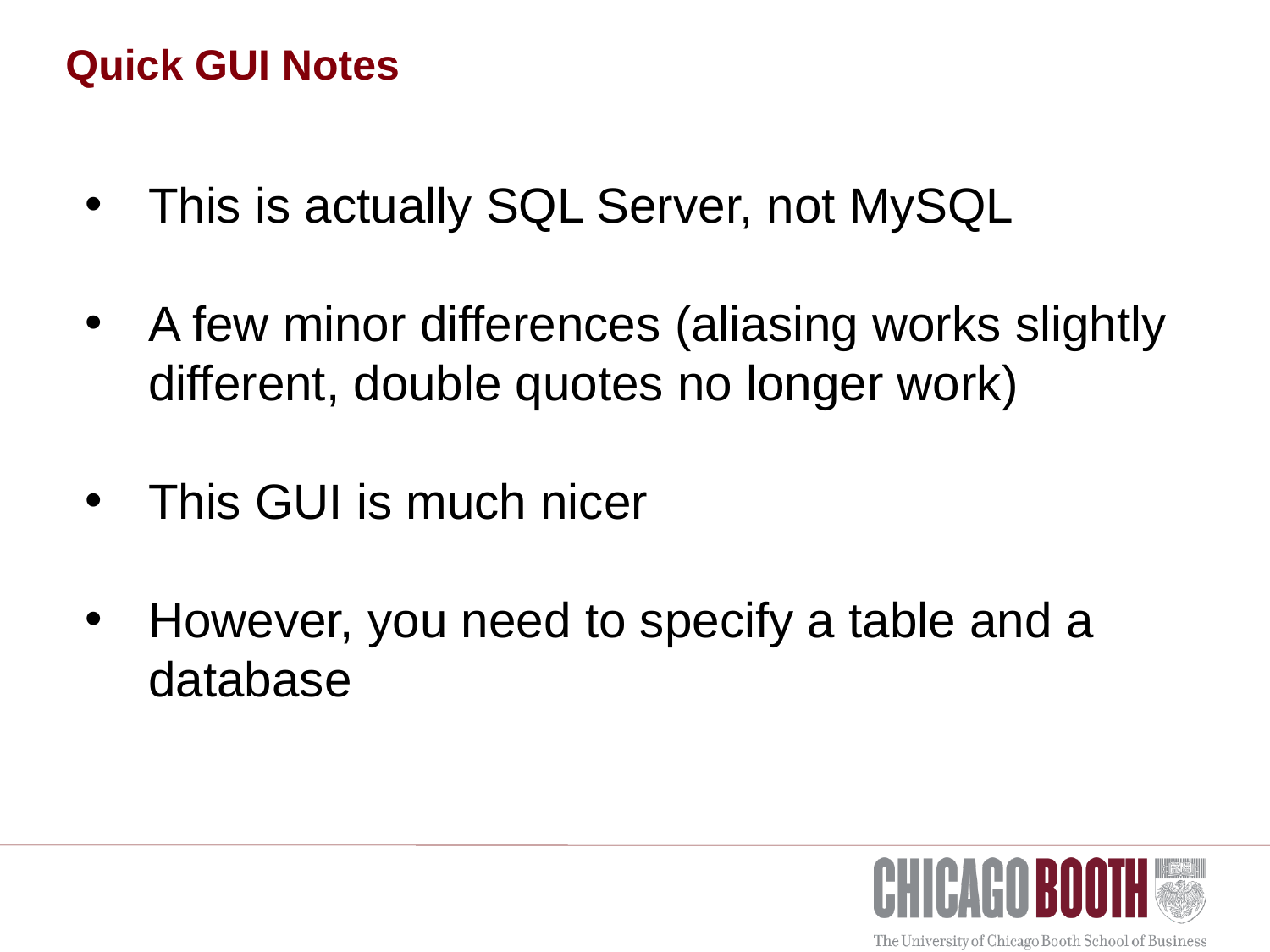

Quick GUI Notes
This is actually SQL Server, not MySQL

A few minor differences (aliasing works slightly different, double quotes no longer work)

This GUI is much nicer

However, you need to specify a table and a database